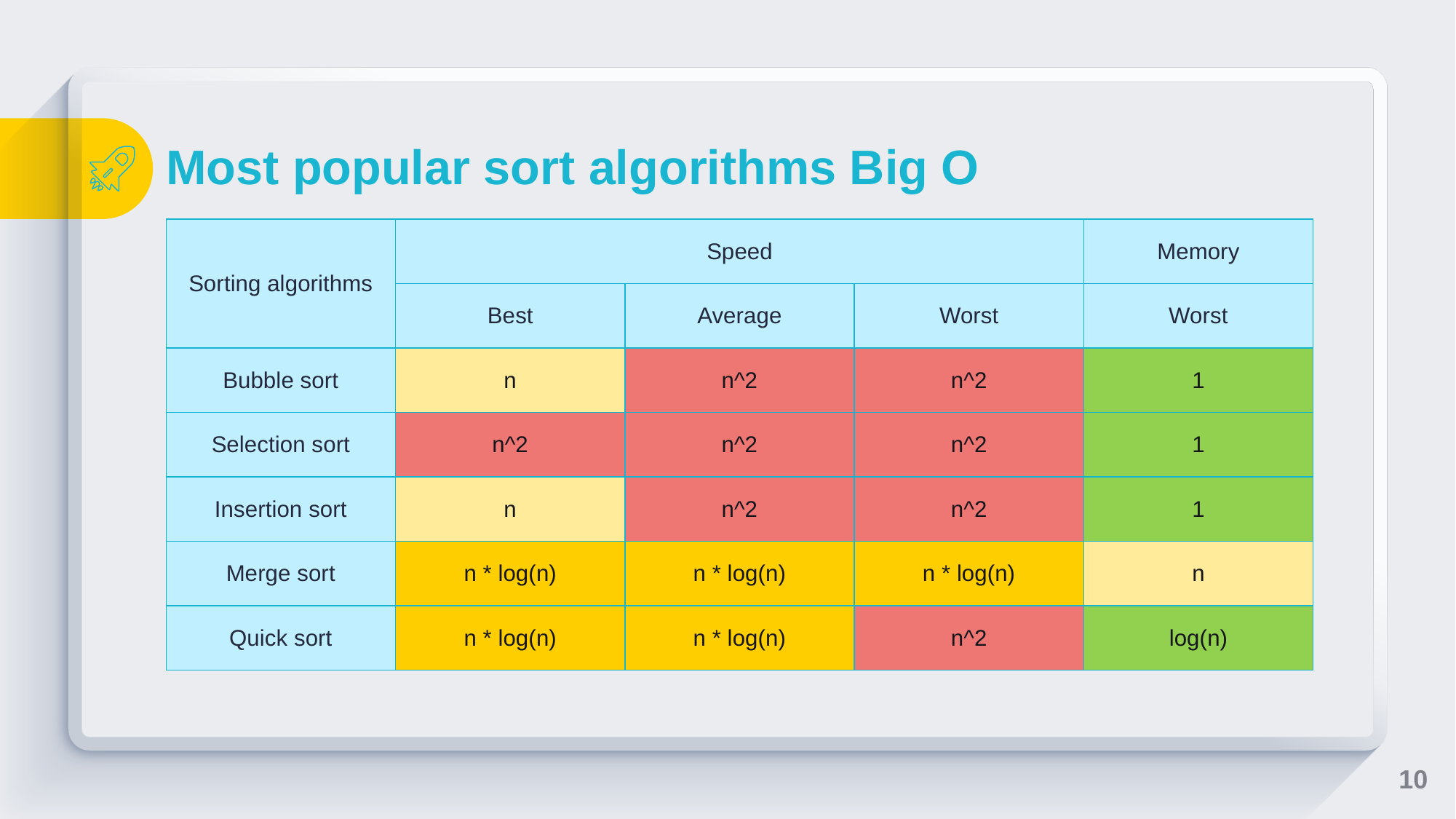

# Most popular sort algorithms Big O

| Sorting algorithms | Speed |  |  | Memory |
| --- | --- | --- | --- | --- |
|  | Best | Average | Worst | Worst |
| Bubble sort | n | n^2 | n^2 | 1 |
| Selection sort | n^2 | n^2 | n^2 | 1 |
| Insertion sort | n | n^2 | n^2 | 1 |
| Merge sort | n \* log(n) | n \* log(n) | n \* log(n) | n |
| Quick sort | n \* log(n) | n \* log(n) | n^2 | log(n) |
10